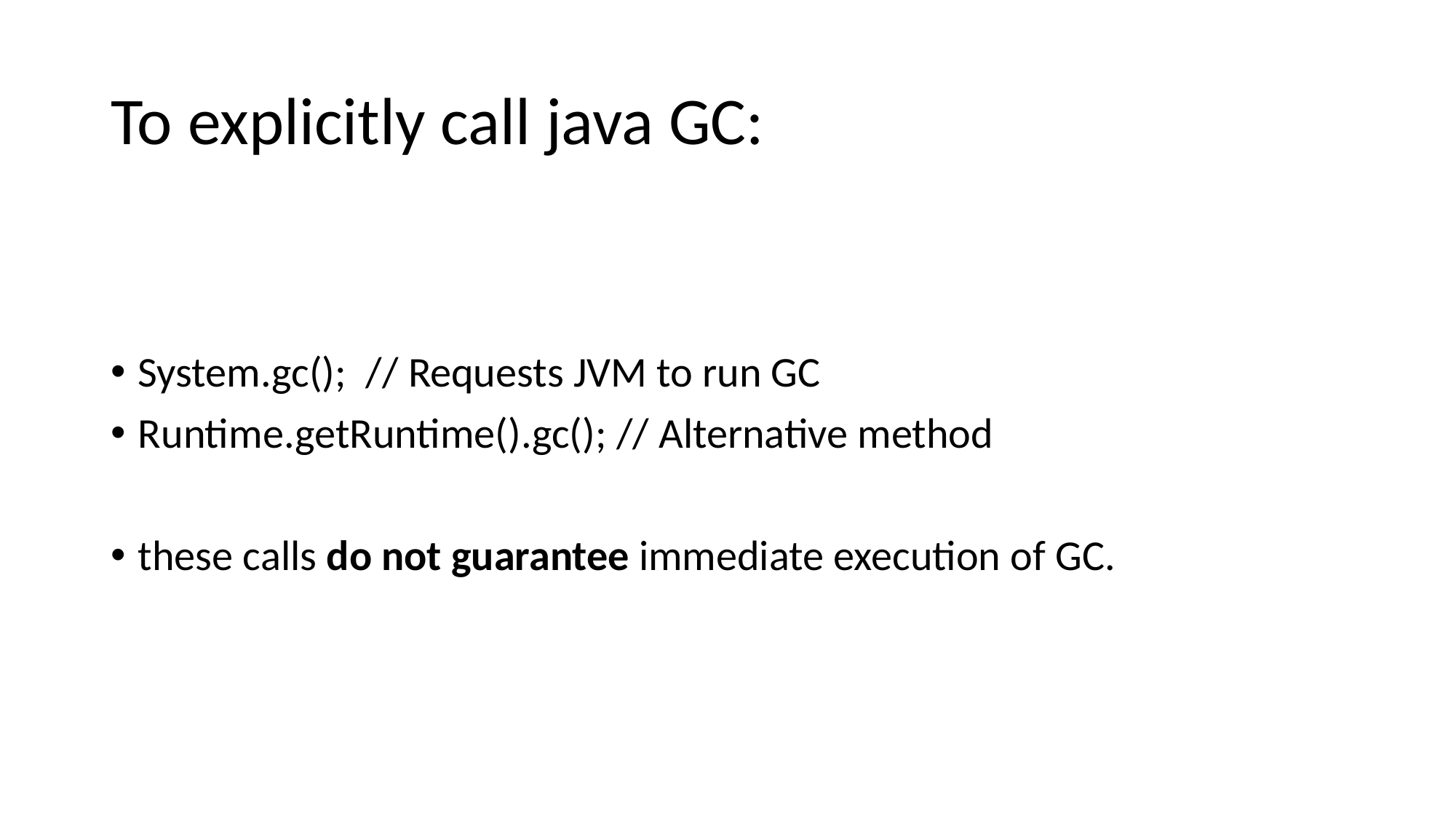

# To explicitly call java GC:

System.gc();  // Requests JVM to run GC
Runtime.getRuntime().gc(); // Alternative method

these calls do not guarantee immediate execution of GC.